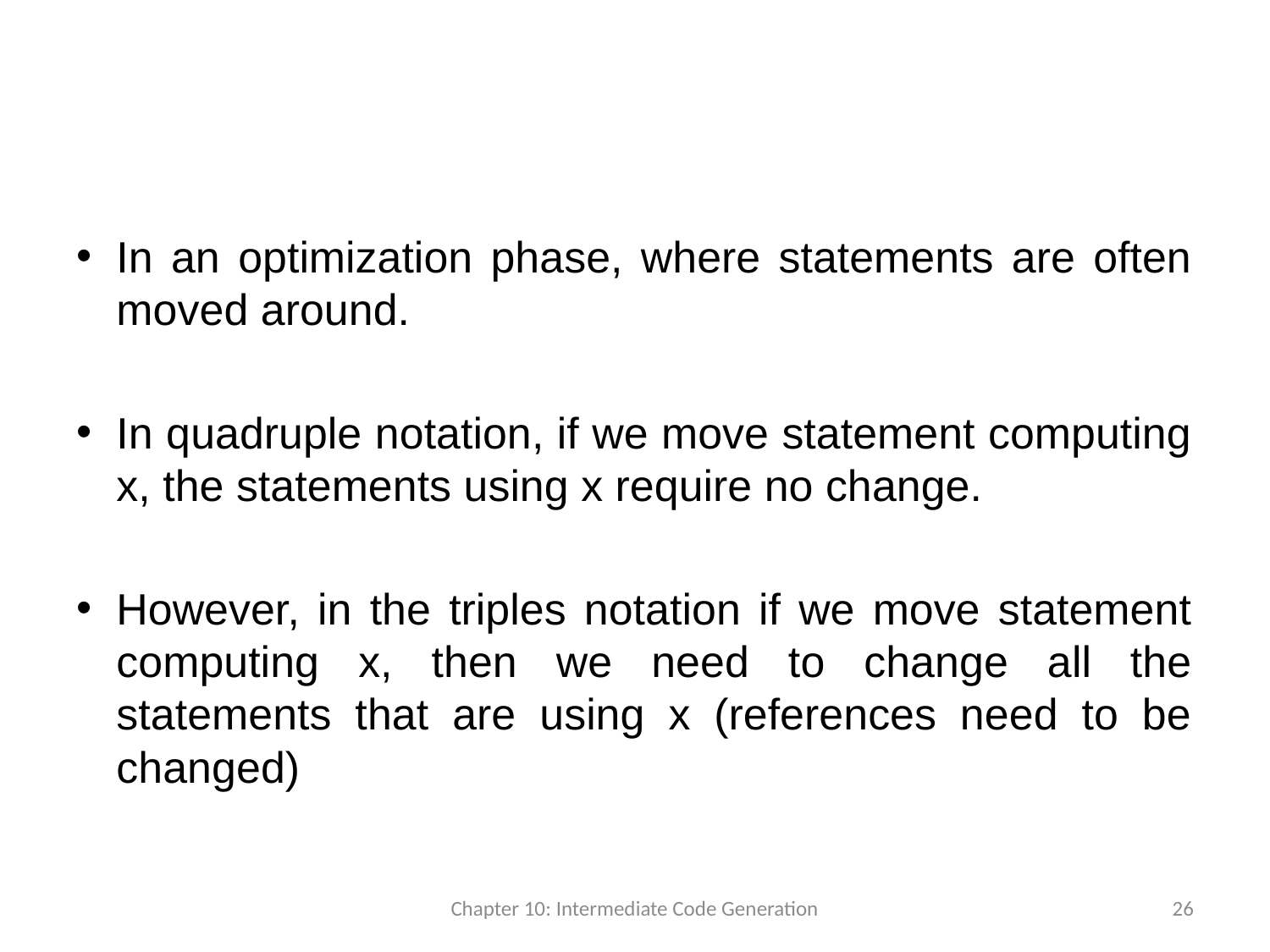

#
In an optimization phase, where statements are often moved around.

In quadruple notation, if we move statement computing x, the statements using x require no change.

However, in the triples notation if we move statement computing x, then we need to change all the statements that are using x (references need to be changed)

Chapter 10: Intermediate Code Generation
26